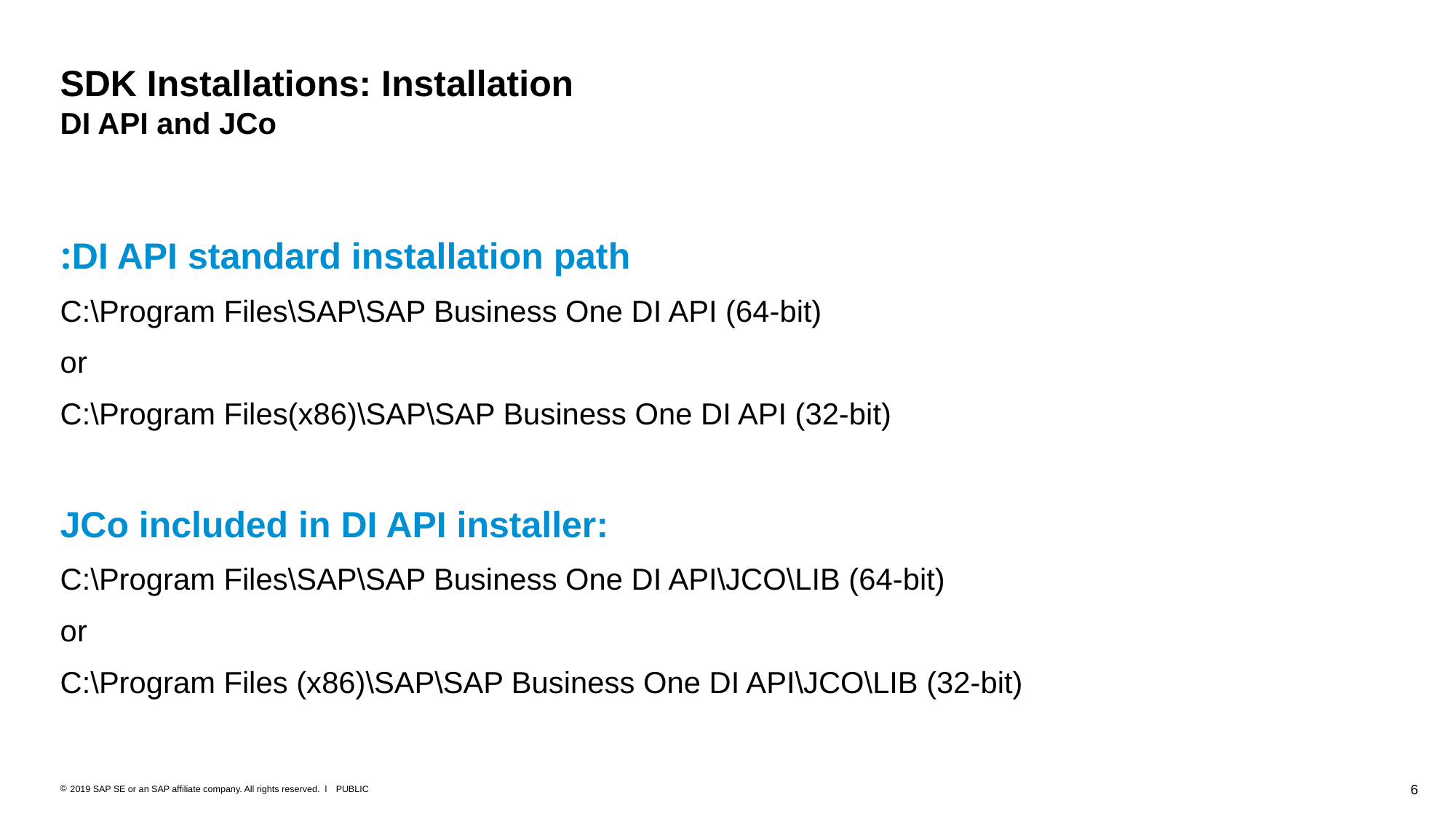

# SDK Installations: Installation DI API and JCo
DI API standard installation path:
		C:\Program Files\SAP\SAP Business One DI API (64-bit)
or
C:\Program Files(x86)\SAP\SAP Business One DI API (32-bit)

JCo included in DI API installer:
C:\Program Files\SAP\SAP Business One DI API\JCO\LIB (64-bit)
or
C:\Program Files (x86)\SAP\SAP Business One DI API\JCO\LIB (32-bit)